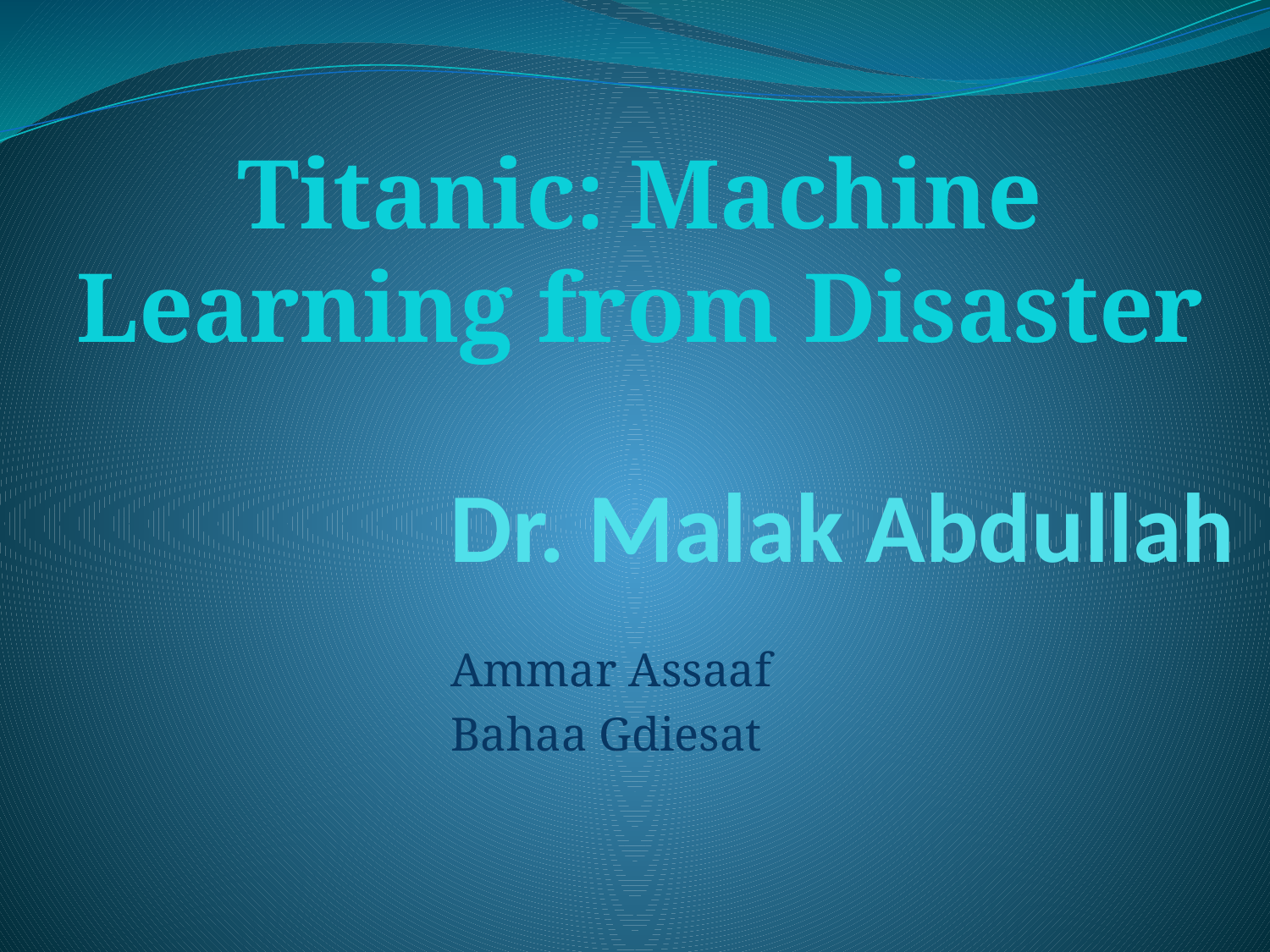

Titanic: Machine Learning from Disaster
# Dr. Malak Abdullah
Ammar Assaaf
Bahaa Gdiesat